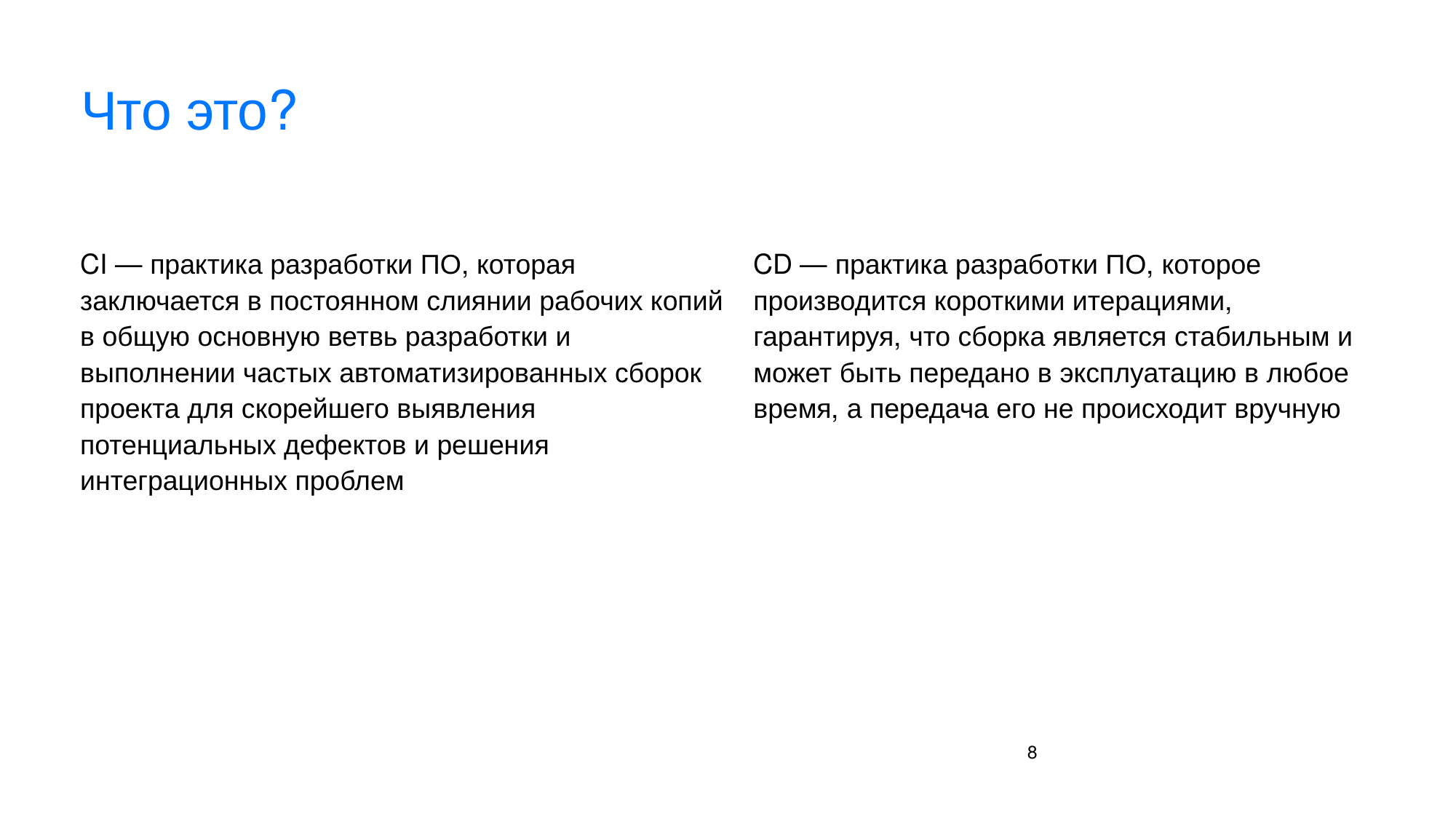

# Что это?
CI — практика разработки ПО, которая заключается в постоянном слиянии рабочих копий в общую основную ветвь разработки и выполнении частых автоматизированных сборок проекта для скорейшего выявления потенциальных дефектов и решения интеграционных проблем

CD — практика разработки ПО, которое производится короткими итерациями, гарантируя, что сборка является стабильным и может быть передано в эксплуатацию в любое время, а передача его не происходит вручную
8